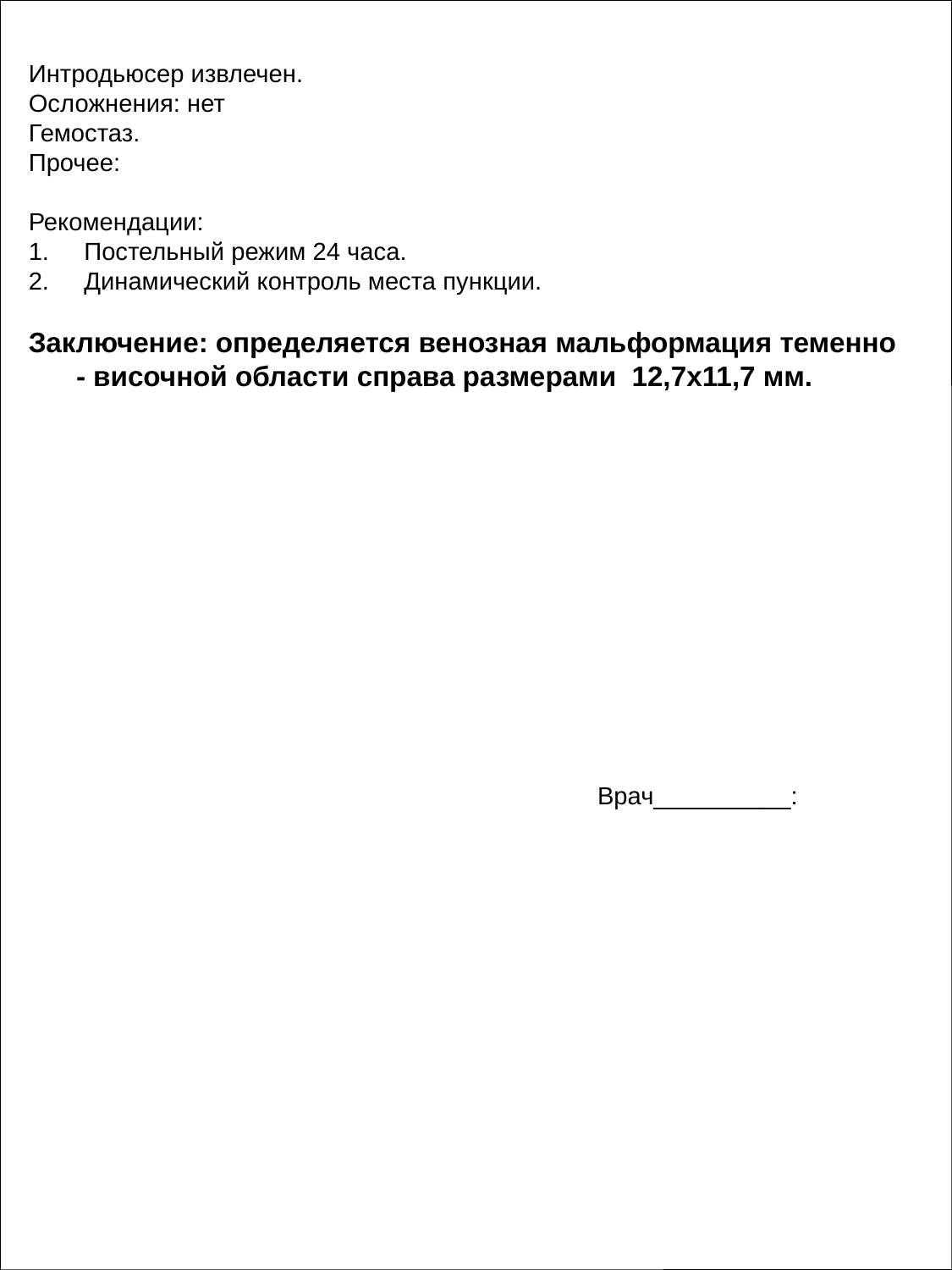

Интродьюсер извлечен.
Осложнения: нет
Гемостаз.
Прочее:

Рекомендации:
1.     Постельный режим 24 часа.
2.     Динамический контроль места пункции.

Заключение: определяется венозная мальформация теменно - височной области справа размерами  12,7х11,7 мм.

Врач__________: